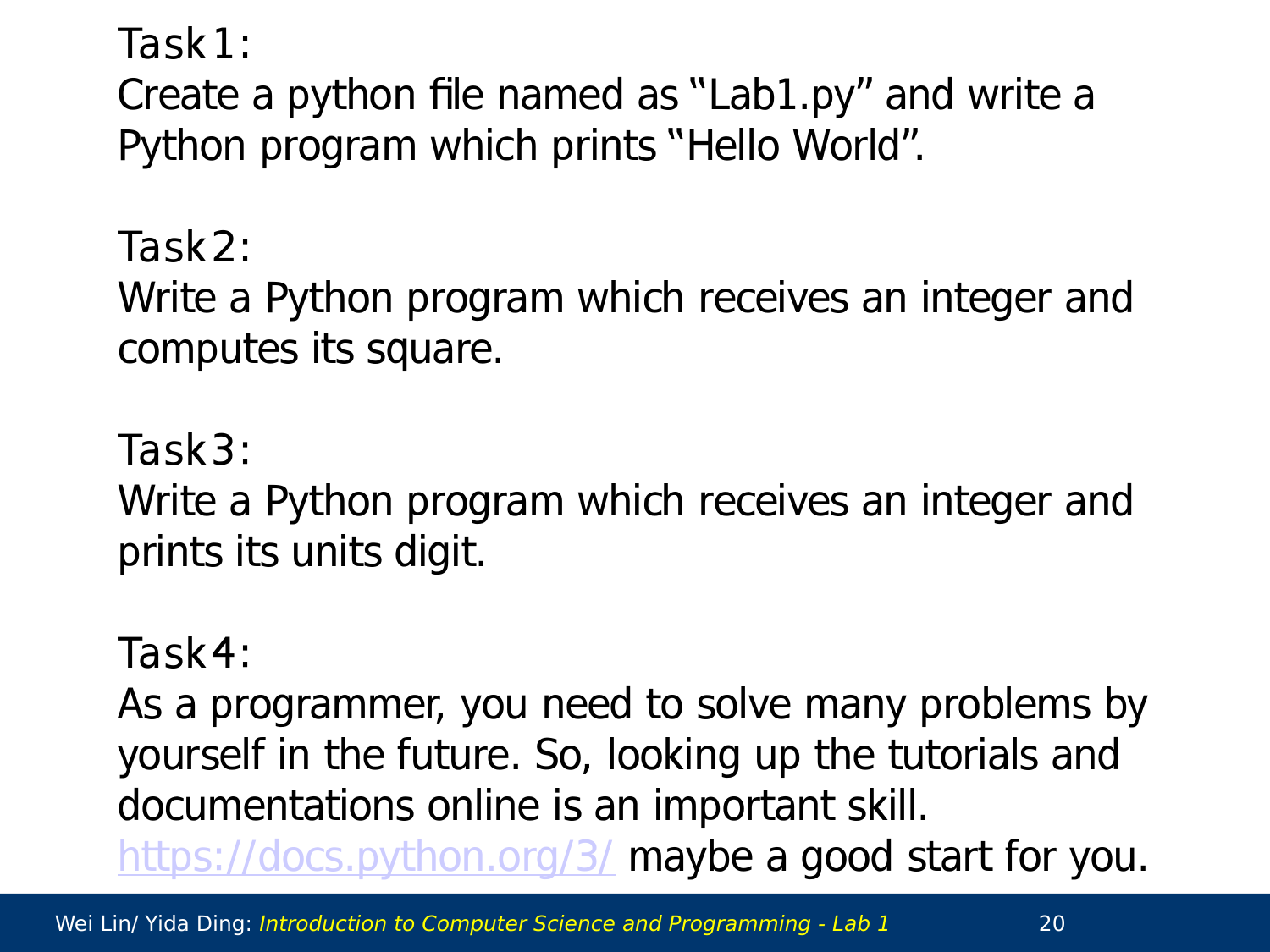

Task1:
Create a python file named as “Lab1.py” and write a Python program which prints “Hello World”.

Task2:
Write a Python program which receives an integer and computes its square.

Task3:
Write a Python program which receives an integer and prints its units digit.

Task4:
As a programmer, you need to solve many problems by yourself in the future. So, looking up the tutorials and documentations online is an important skill. https://docs.python.org/3/ maybe a good start for you.